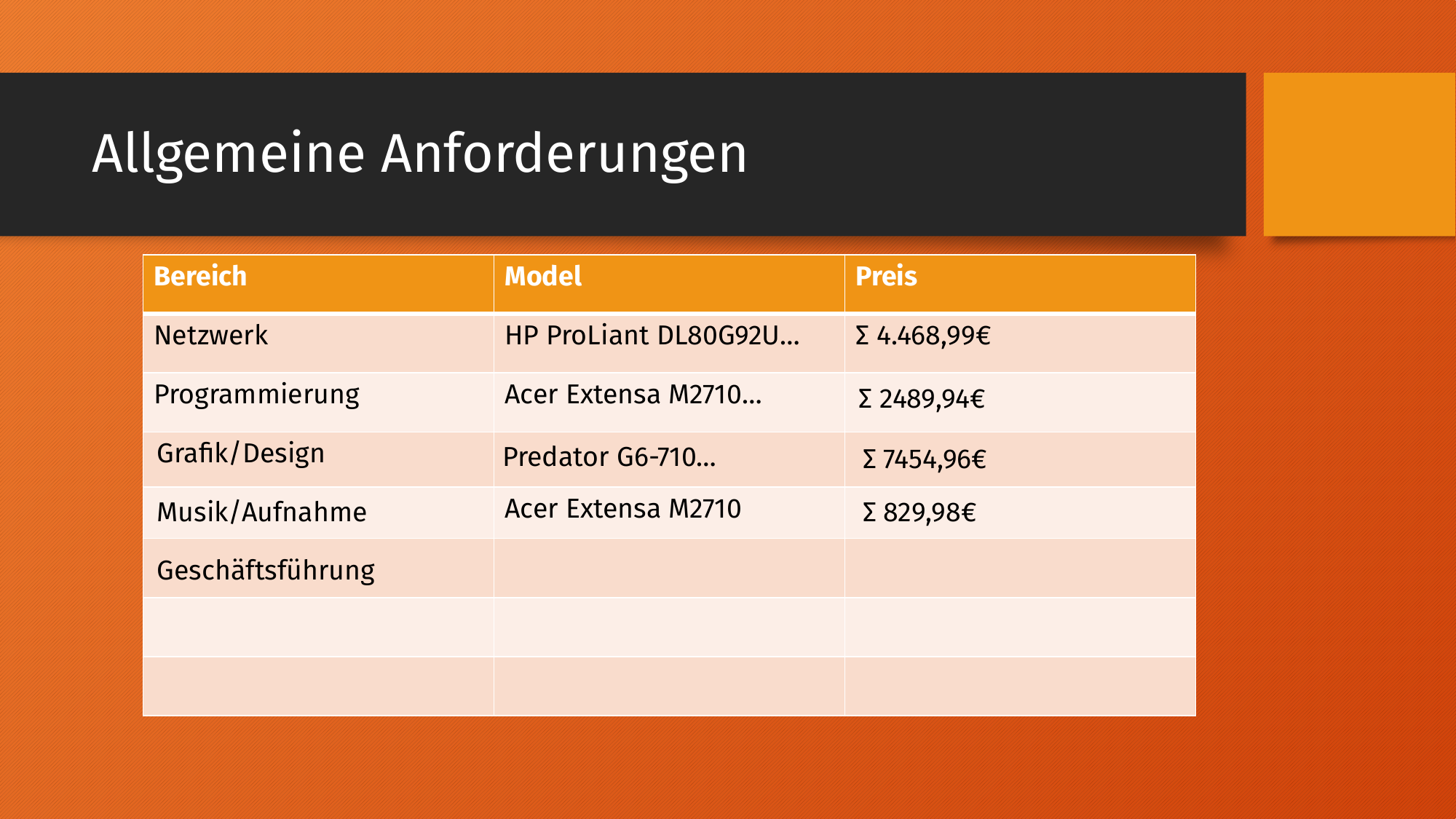

# Allgemeine Anforderungen
| Bereich | Model | Preis |
| --- | --- | --- |
| Netzwerk | HP ProLiant DL80G92U… | Σ 4.468,99€ |
| Programmierung | Acer Extensa M2710… |  |
|  |  |  |
|  | Acer Extensa M2710 |  |
|  |  |  |
|  |  |  |
|  |  |  |
Σ 2489,94€

Grafik/Design
Predator G6-710…

Σ 7454,96€

Musik/Aufnahme
Σ 829,98€
Geschäftsführung